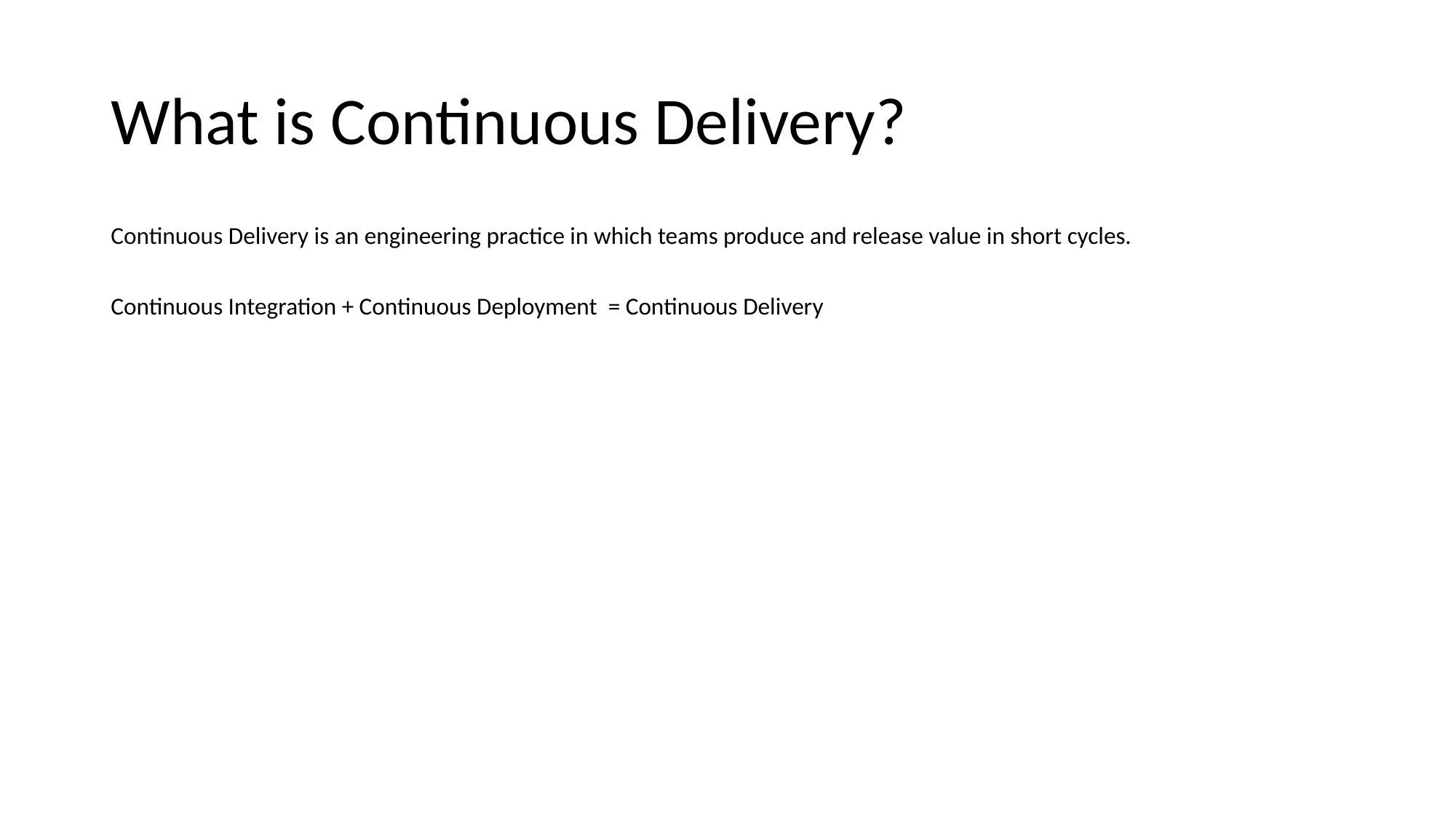

# What is Continuous Delivery?
Continuous Delivery is an engineering practice in which teams produce and release value in short cycles.
Continuous Integration + Continuous Deployment  = Continuous Delivery